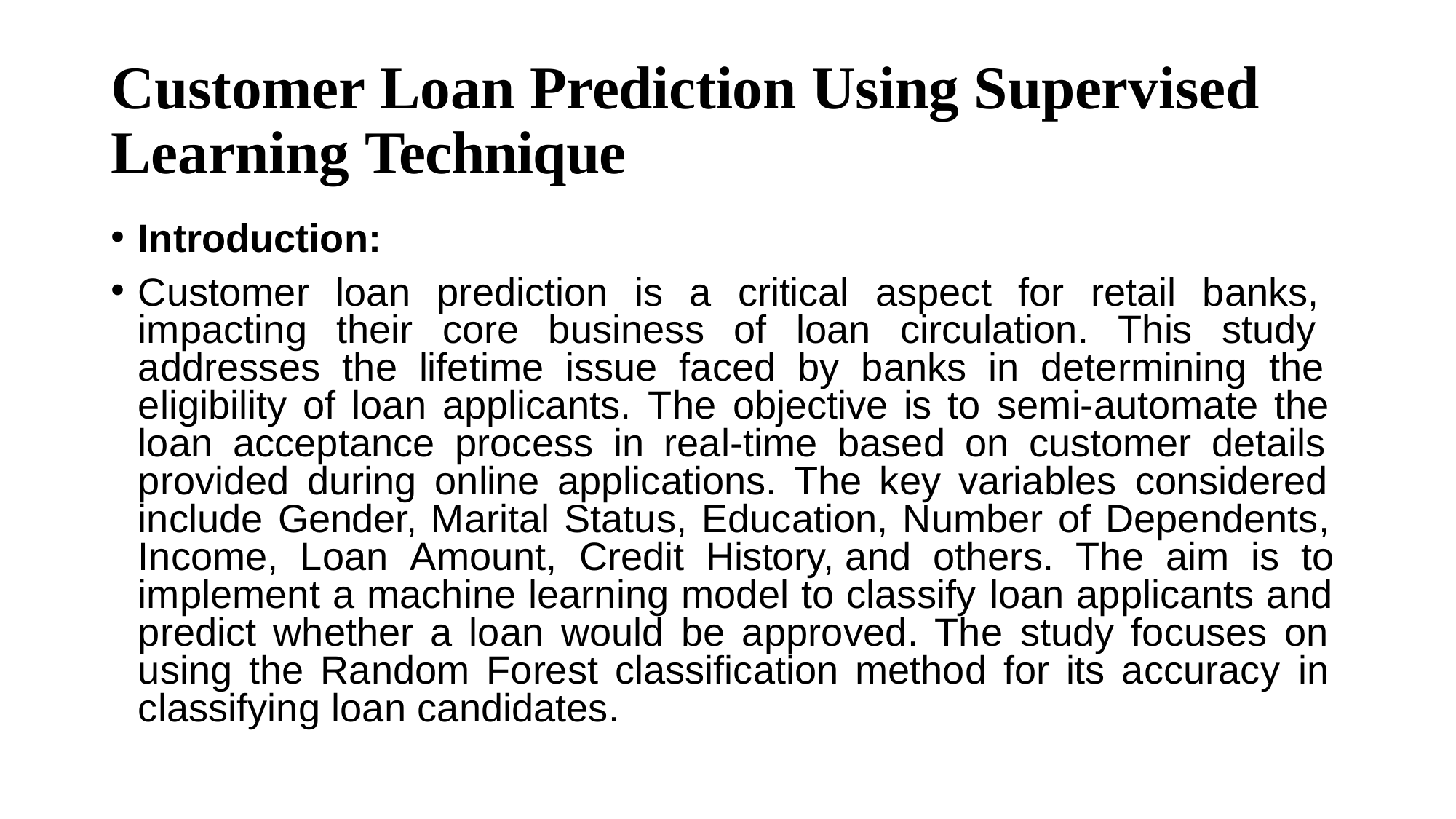

# Customer Loan Prediction Using Supervised  Learning Technique
Introduction:
Customer loan prediction is a critical aspect for retail banks,  impacting their core business of loan circulation. This study  addresses the lifetime issue faced by banks in determining the  eligibility of loan applicants. The objective is to semi-automate the  loan acceptance process in real-time based on customer details  provided during online applications. The key variables considered  include Gender, Marital Status, Education, Number of Dependents,  Income, Loan Amount, Credit History, and others. The aim is to  implement a machine learning model to classify loan applicants and  predict whether a loan would be approved. The study focuses on  using the Random Forest classification method for its accuracy in  classifying loan candidates.